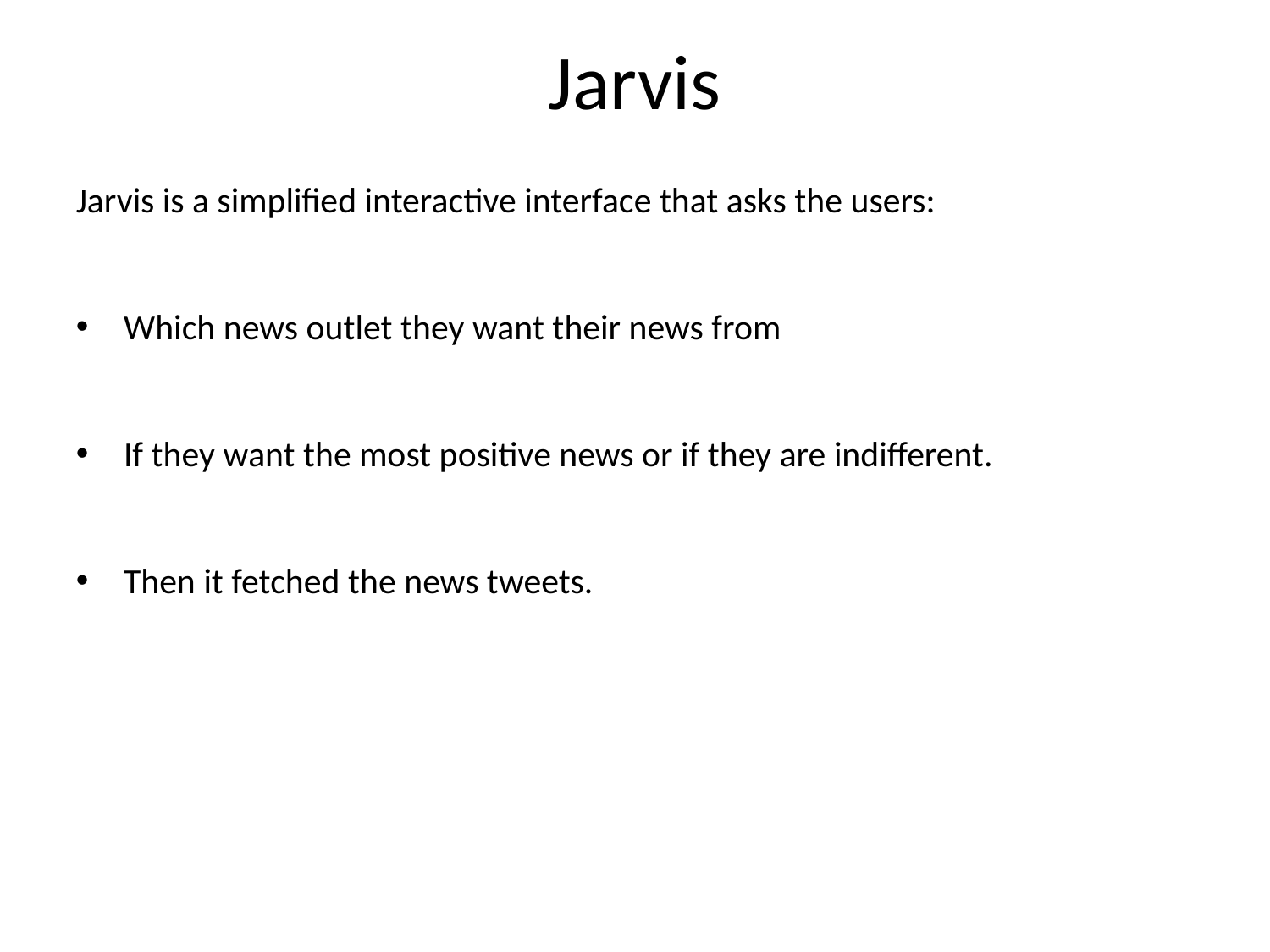

# Jarvis

Jarvis is a simplified interactive interface that asks the users:
Which news outlet they want their news from
If they want the most positive news or if they are indifferent.
Then it fetched the news tweets.